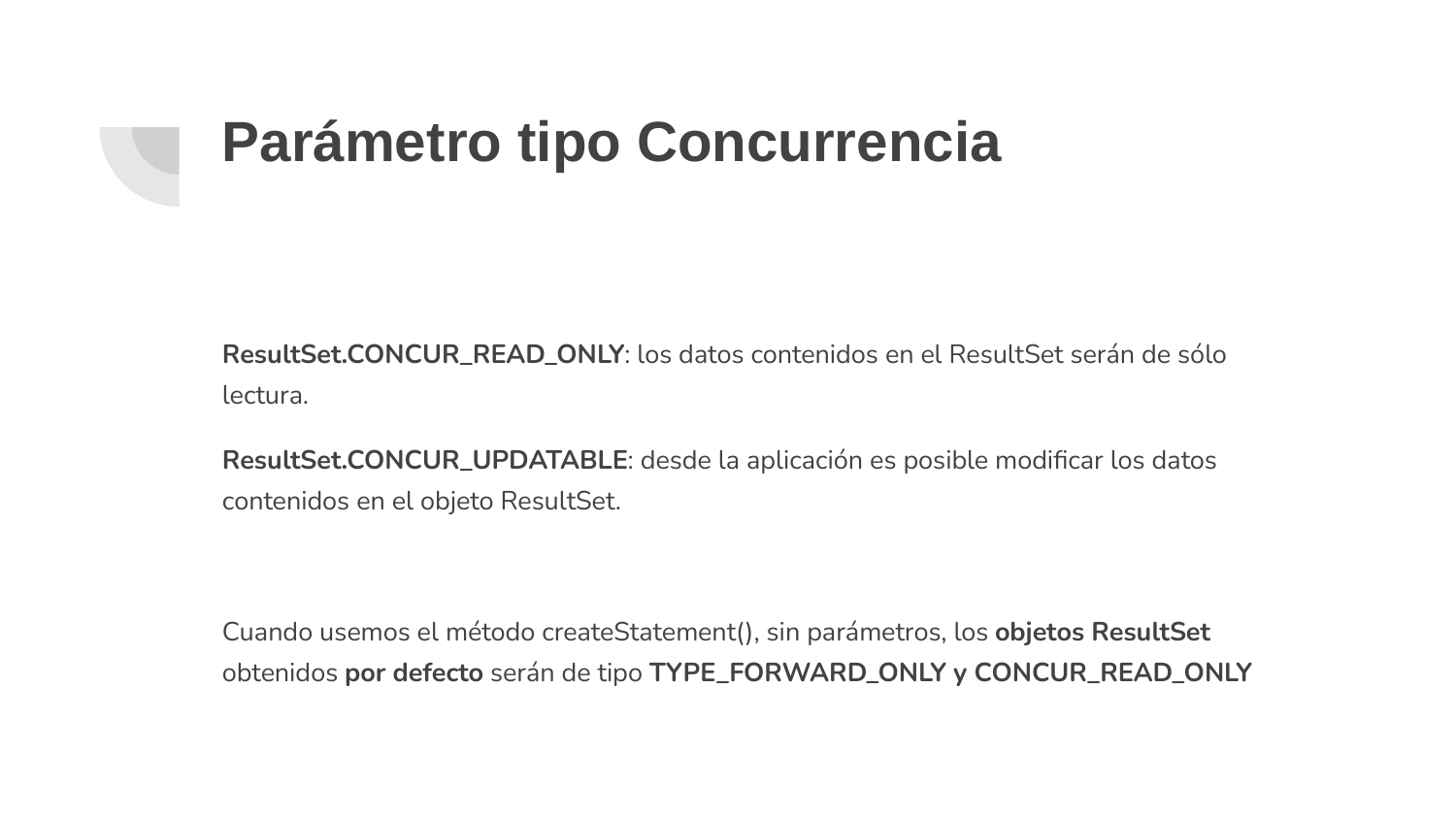

# Parámetro tipo Concurrencia
ResultSet.CONCUR_READ_ONLY: los datos contenidos en el ResultSet serán de sólo lectura.
ResultSet.CONCUR_UPDATABLE: desde la aplicación es posible modificar los datos contenidos en el objeto ResultSet.

Cuando usemos el método createStatement(), sin parámetros, los objetos ResultSet obtenidos por defecto serán de tipo TYPE_FORWARD_ONLY y CONCUR_READ_ONLY